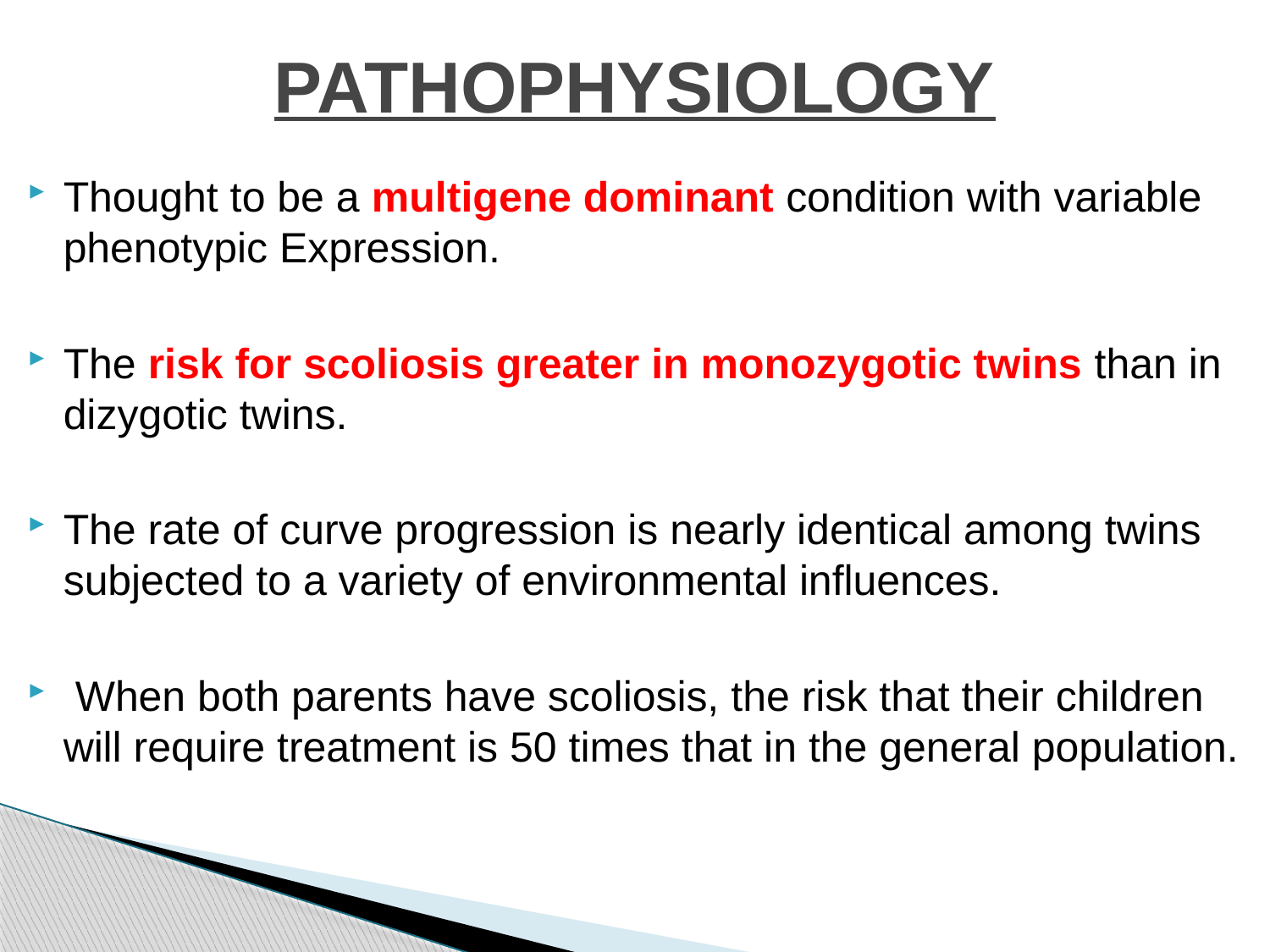

# PATHOPHYSIOLOGY
Thought to be a multigene dominant condition with variable phenotypic Expression.

The risk for scoliosis greater in monozygotic twins than in dizygotic twins.

The rate of curve progression is nearly identical among twins subjected to a variety of environmental influences.

 When both parents have scoliosis, the risk that their children will require treatment is 50 times that in the general population.